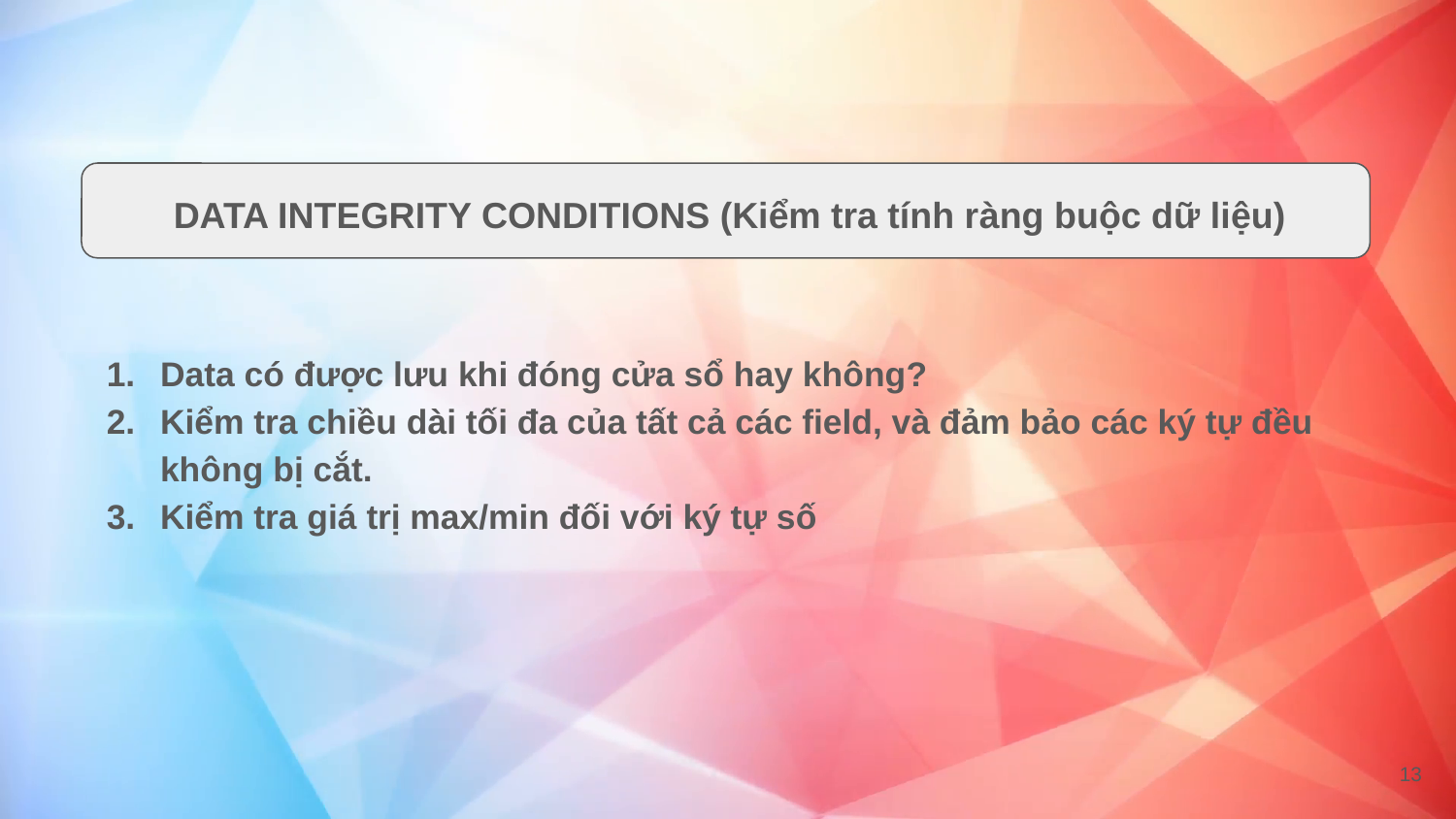

DATA INTEGRITY CONDITIONS (Kiểm tra tính ràng buộc dữ liệu)

Data có được lưu khi đóng cửa sổ hay không?
Kiểm tra chiều dài tối đa của tất cả các field, và đảm bảo các ký tự đều không bị cắt.
Kiểm tra giá trị max/min đối với ký tự số
13